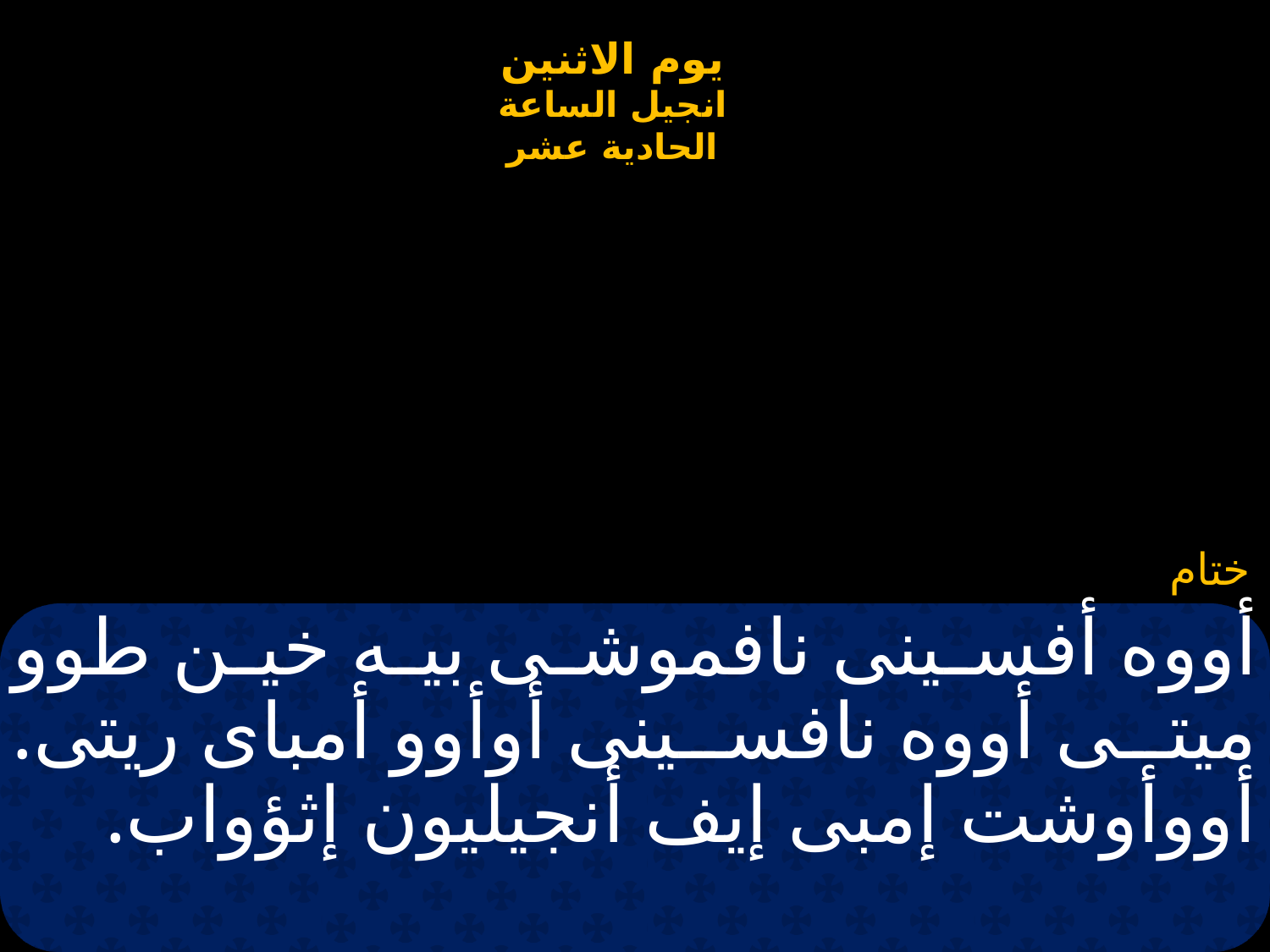

# أووه أفسينى نافموشى بيه خين طوو ميتى أووه نافسينى أوأوو أمباى ريتى. أووأوشت إمبى إيف أنجيليون إثؤواب.